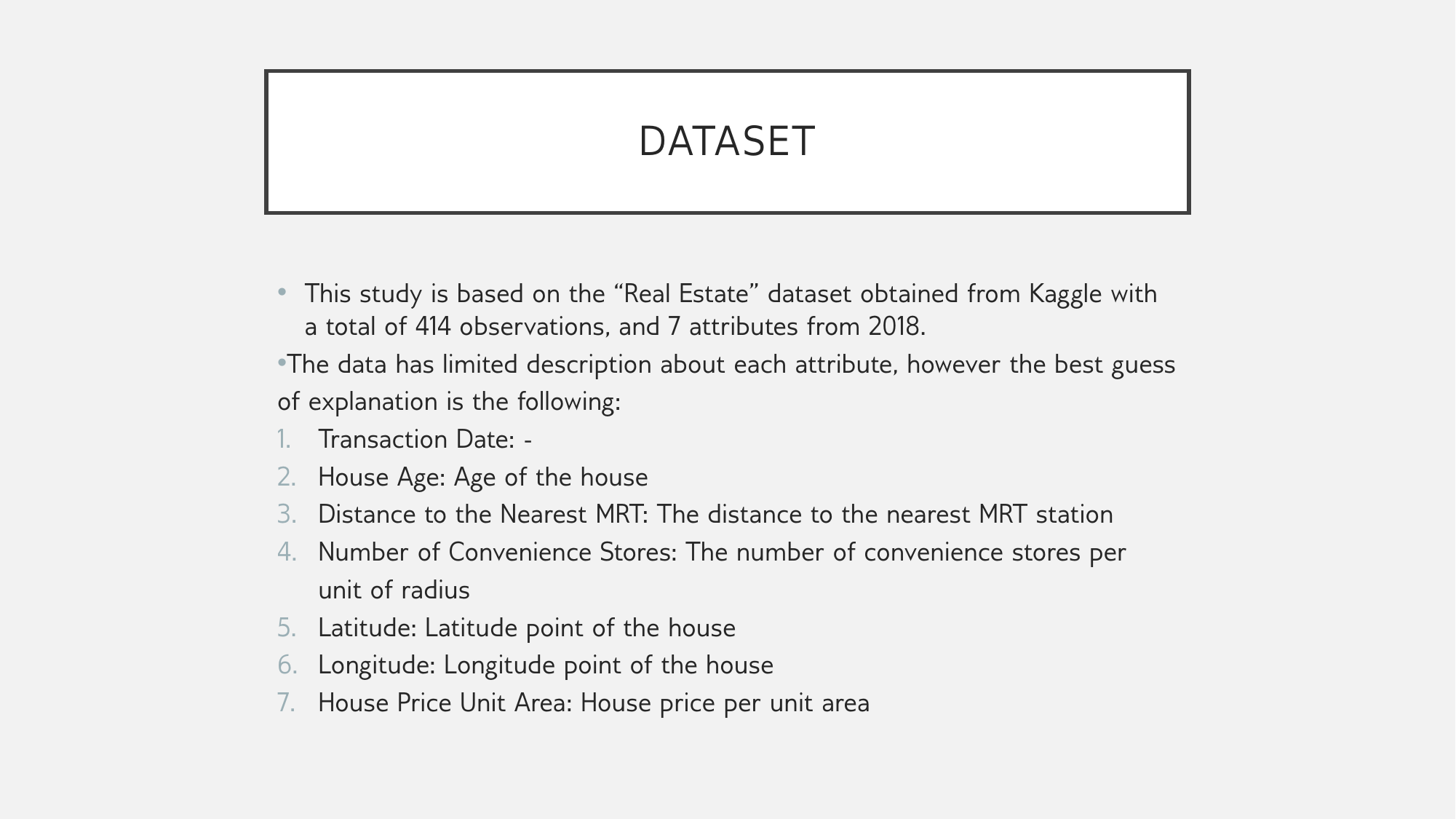

# Dataset
This study is based on the “Real Estate” dataset obtained from Kaggle with a total of 414 observations, and 7 attributes from 2018.
The data has limited description about each attribute, however the best guess of explanation is the following:
Transaction Date: -
House Age: Age of the house
Distance to the Nearest MRT: The distance to the nearest MRT station
Number of Convenience Stores: The number of convenience stores per unit of radius
Latitude: Latitude point of the house
Longitude: Longitude point of the house
House Price Unit Area: House price per unit area